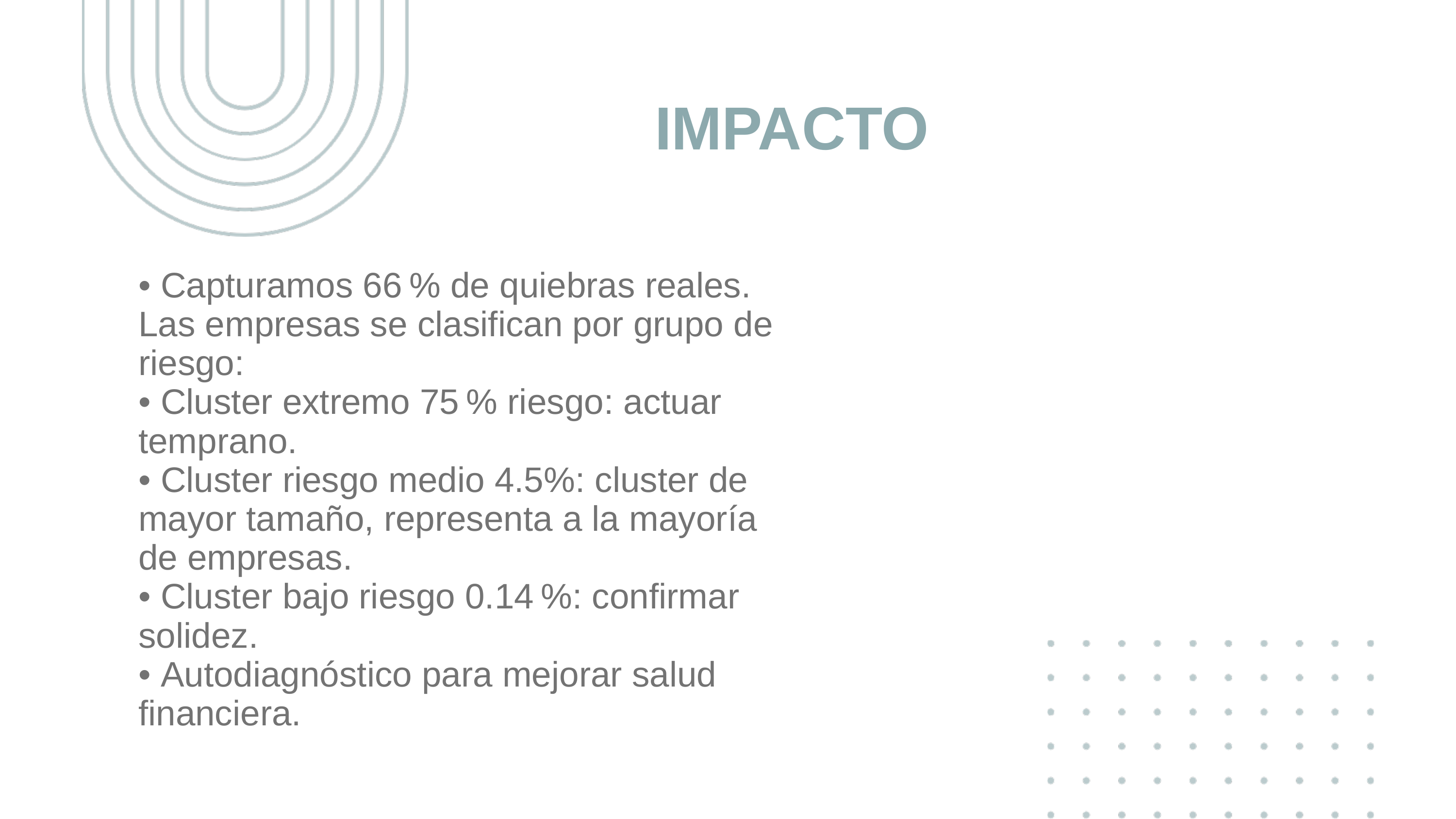

IMPACTO
• Capturamos 66 % de quiebras reales.
Las empresas se clasifican por grupo de riesgo:
• Cluster extremo 75 % riesgo: actuar temprano.
• Cluster riesgo medio 4.5%: cluster de mayor tamaño, representa a la mayoría de empresas.
• Cluster bajo riesgo 0.14 %: confirmar solidez.
• Autodiagnóstico para mejorar salud financiera.